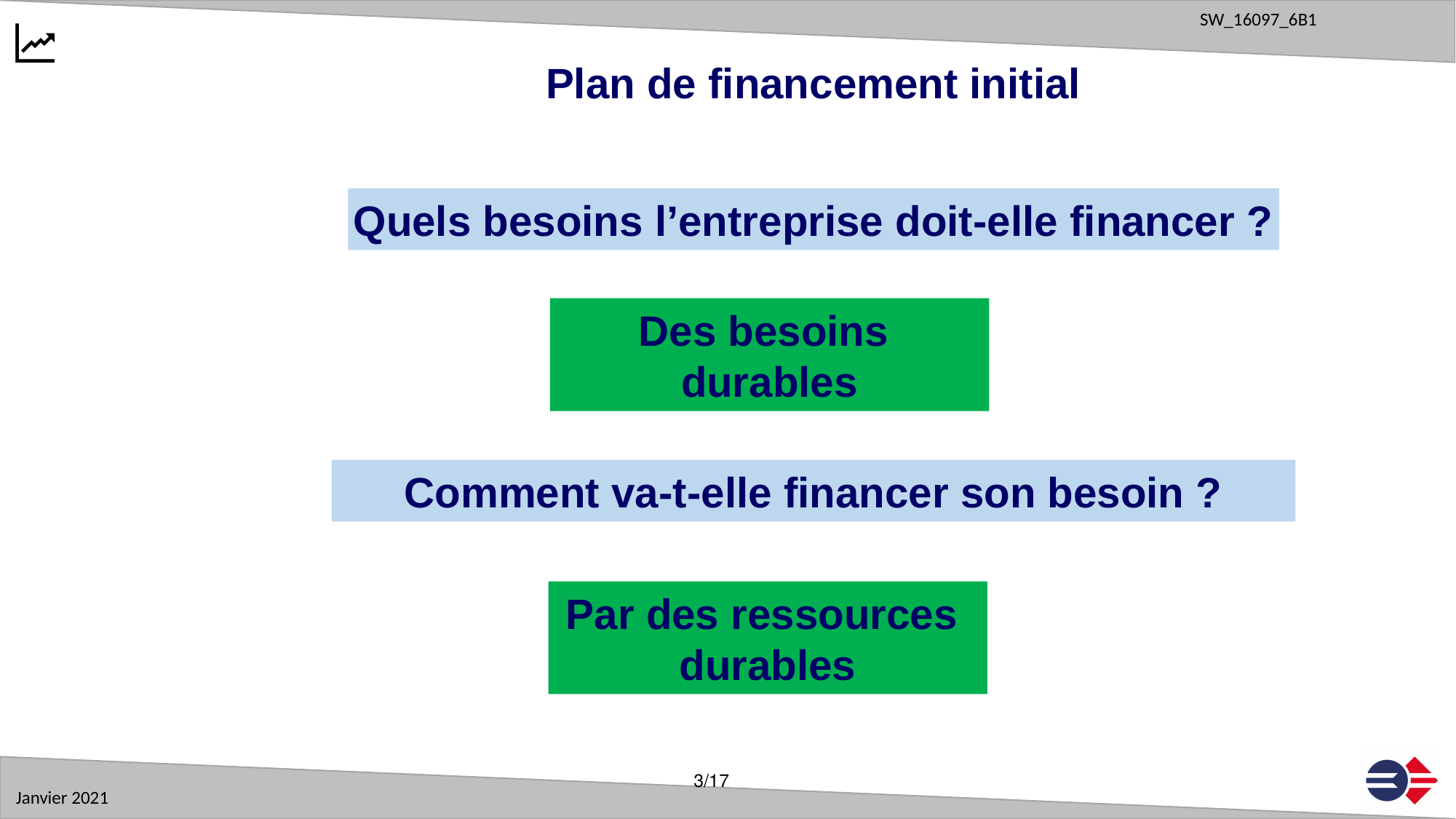

Plan de financement initial
Quels besoins l’entreprise doit-elle financer ?
Des besoins
durables
Comment va-t-elle financer son besoin ?
Par des ressources
durables